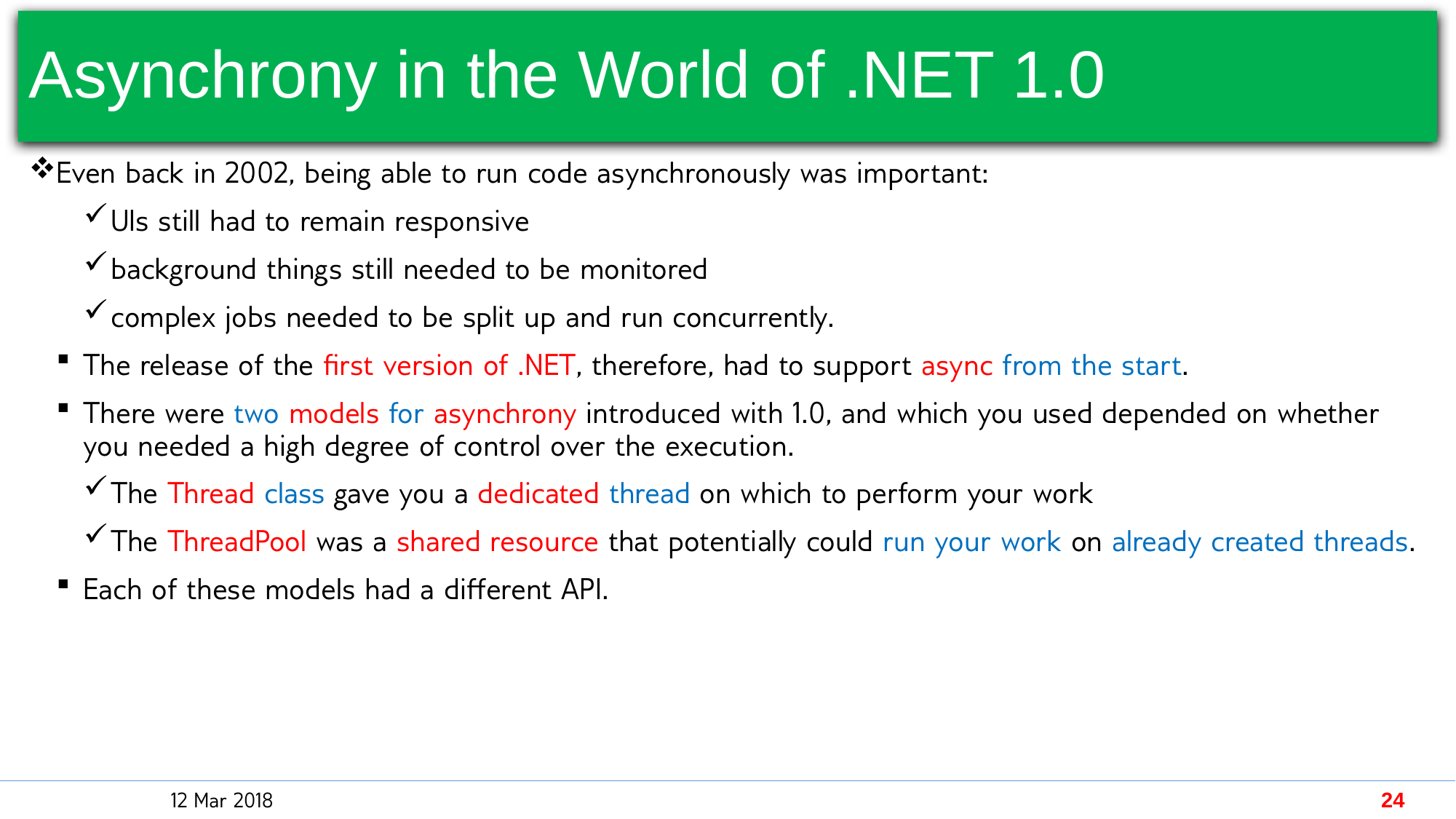

# Asynchrony in the World of .NET 1.0
Even back in 2002, being able to run code asynchronously was important:
UIs still had to remain responsive
background things still needed to be monitored
complex jobs needed to be split up and run concurrently.
The release of the first version of .NET, therefore, had to support async from the start.
There were two models for asynchrony introduced with 1.0, and which you used depended on whether you needed a high degree of control over the execution.
The Thread class gave you a dedicated thread on which to perform your work
The ThreadPool was a shared resource that potentially could run your work on already created threads.
Each of these models had a different API.
12 Mar 2018
24